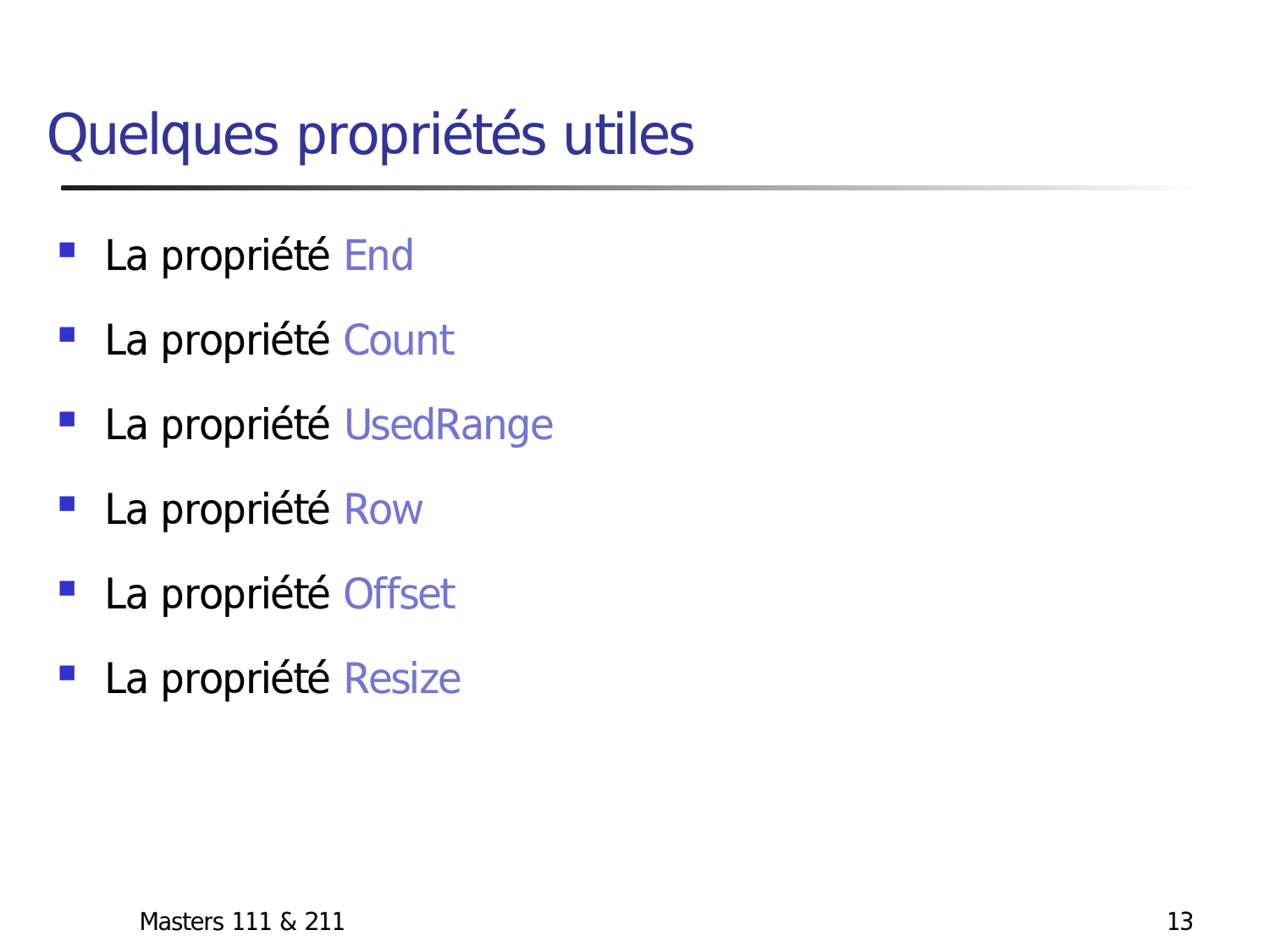

# Quelques propriétés utiles
La propriété End
La propriété Count
La propriété UsedRange
La propriété Row
La propriété Offset
La propriété Resize
Masters 111 & 211
13